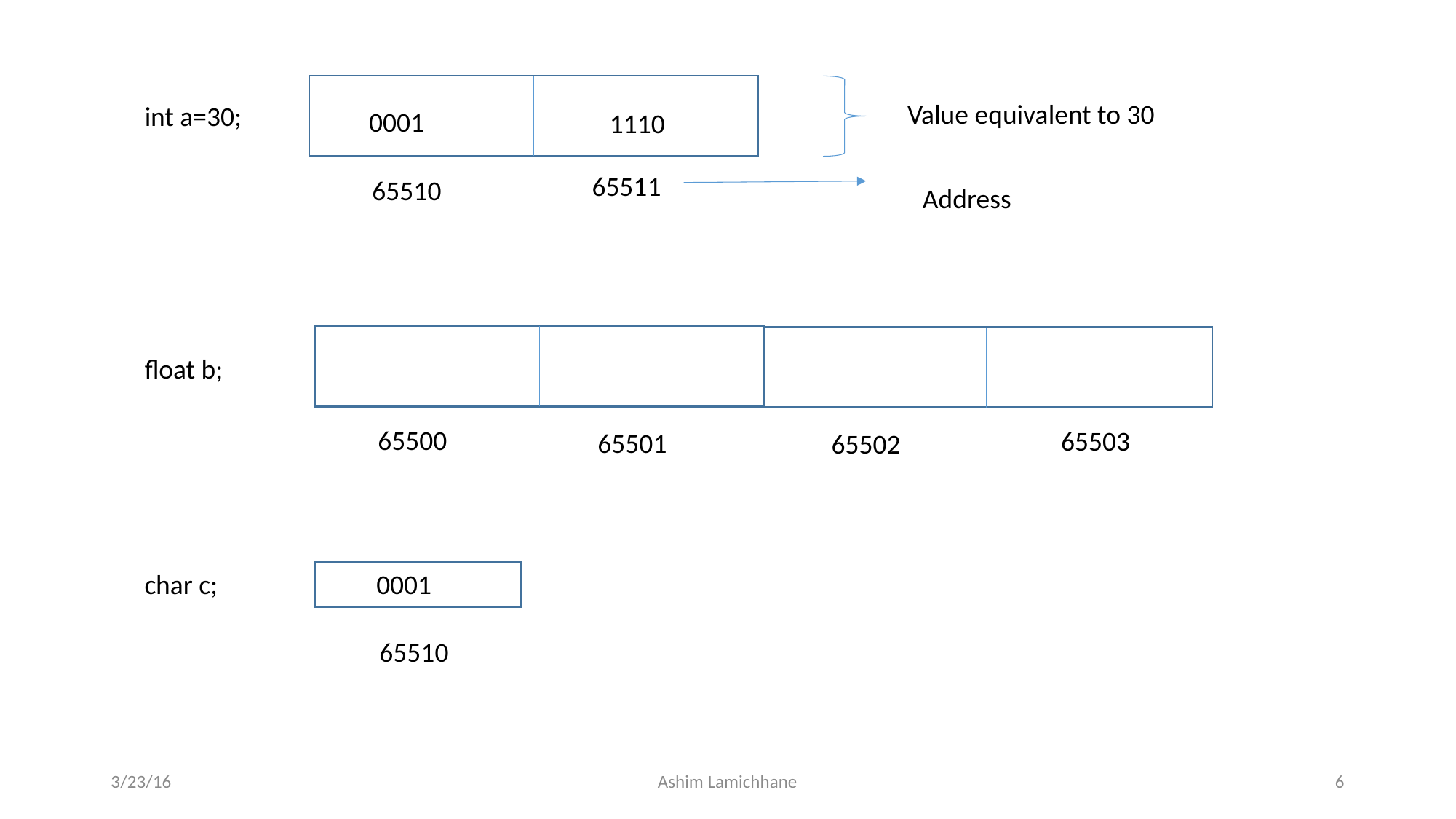

Value equivalent to 30
int a=30;
0001
1110
65511
65510
Address

float b;
65500
65503
65501
65502
char c;

0001
65510
3/23/16
Ashim Lamichhane
6